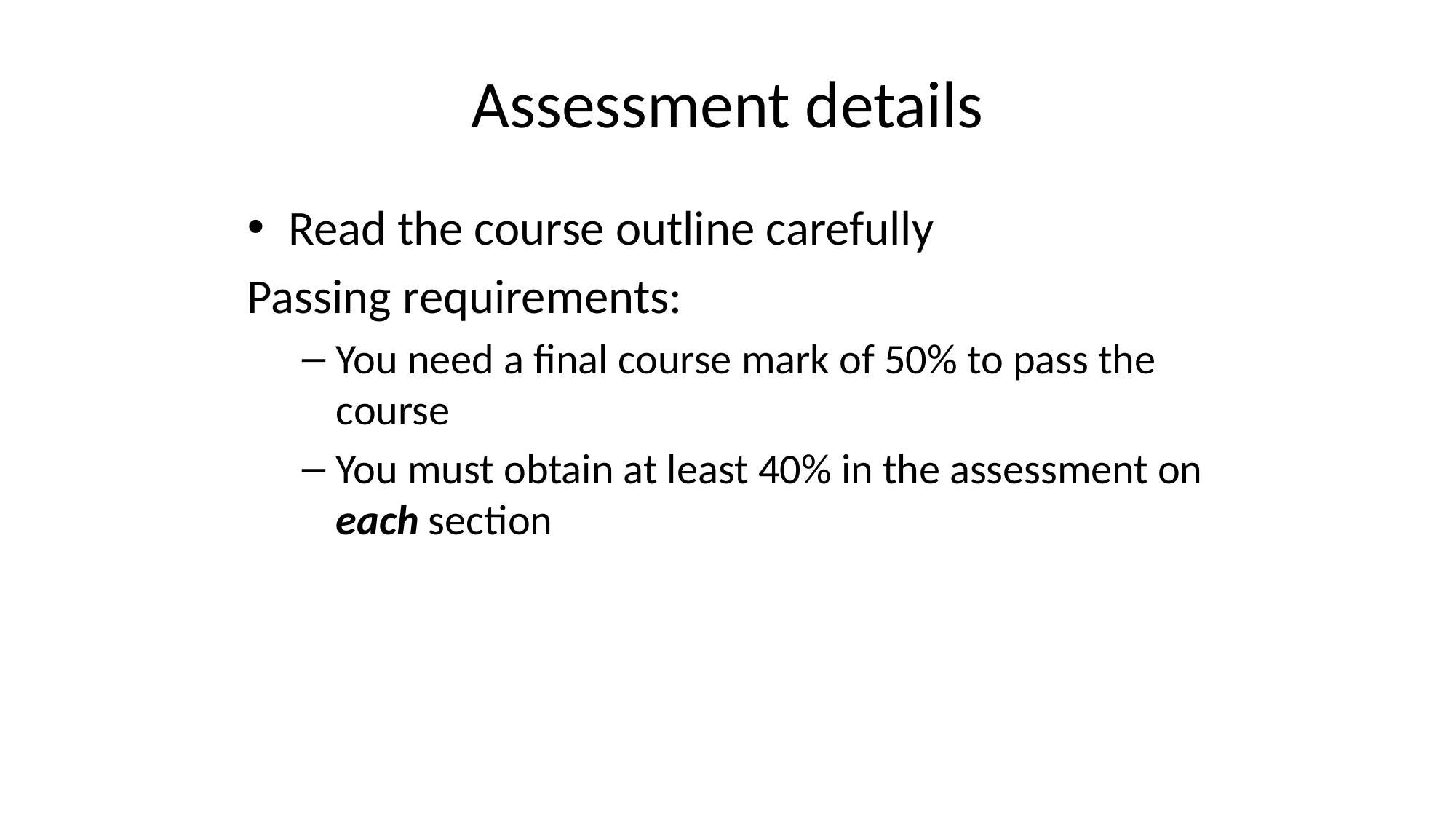

# Assessment details
Read the course outline carefully
Passing requirements:
You need a final course mark of 50% to pass the course
You must obtain at least 40% in the assessment on each section